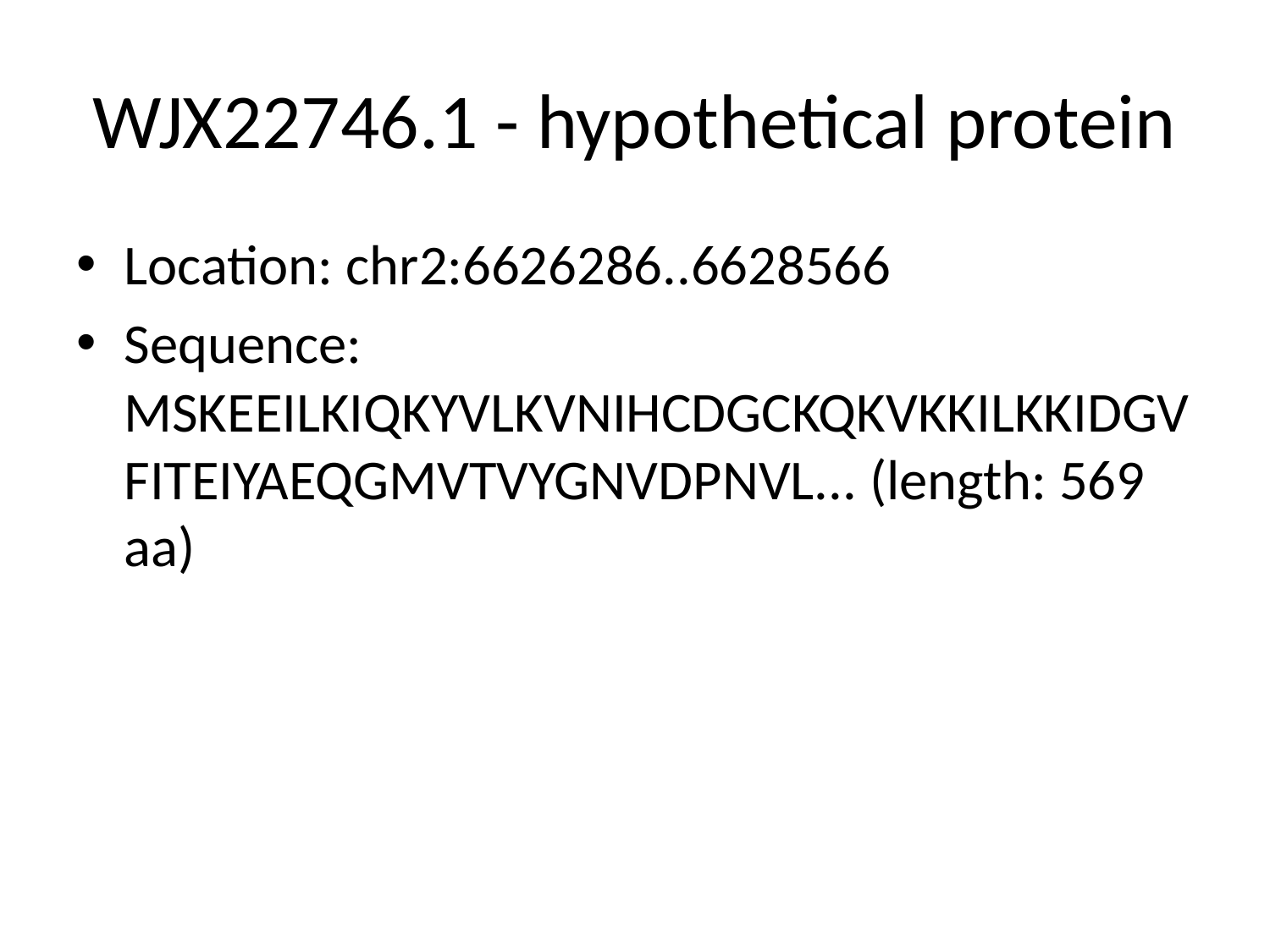

# WJX22746.1 - hypothetical protein
Location: chr2:6626286..6628566
Sequence: MSKEEILKIQKYVLKVNIHCDGCKQKVKKILKKIDGVFITEIYAEQGMVTVYGNVDPNVL... (length: 569 aa)